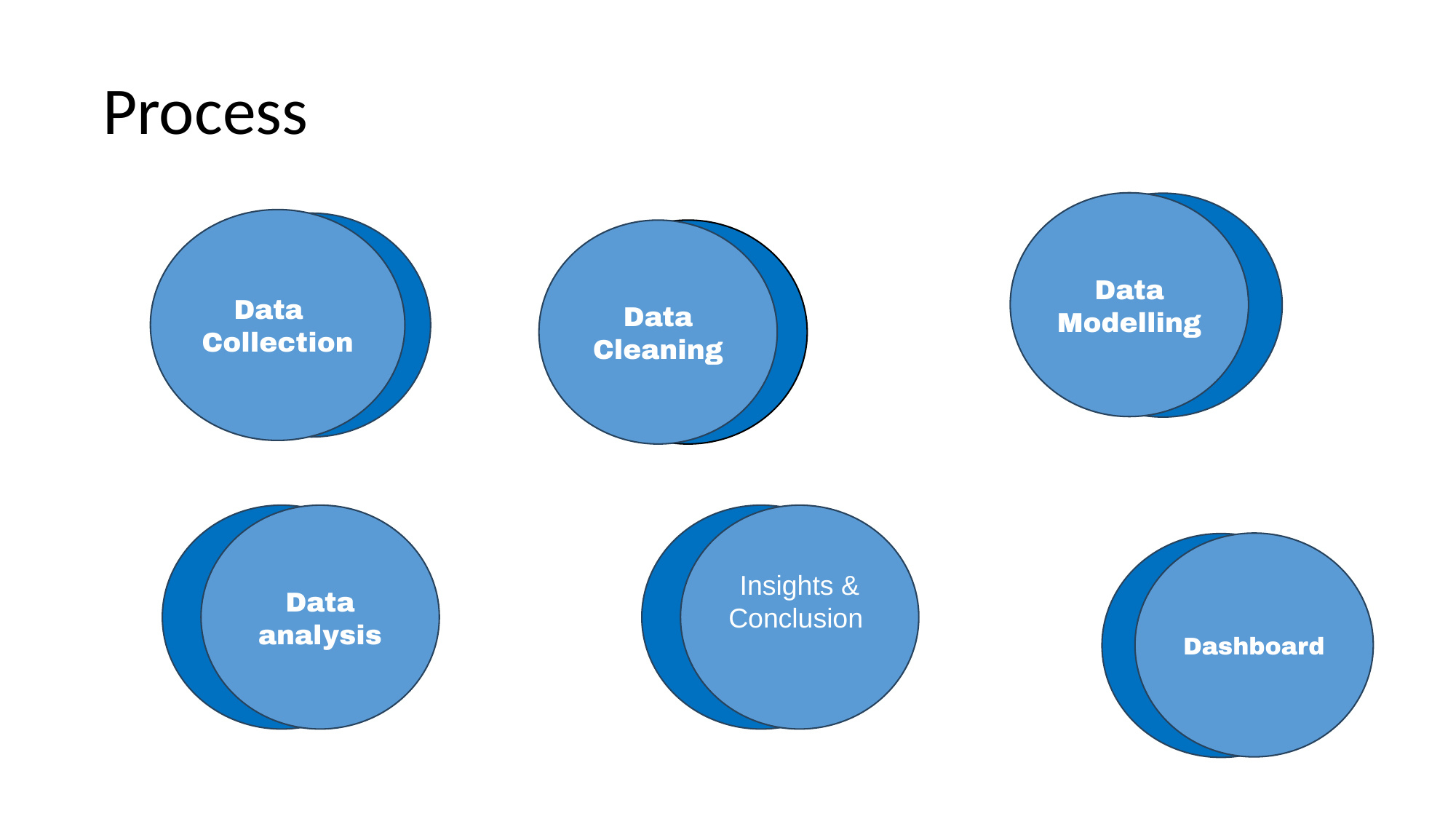

# Process
Data Modelling

Data   Collection

Data Cleaning

Data analysis
Insights & Conclusion

Dashboard